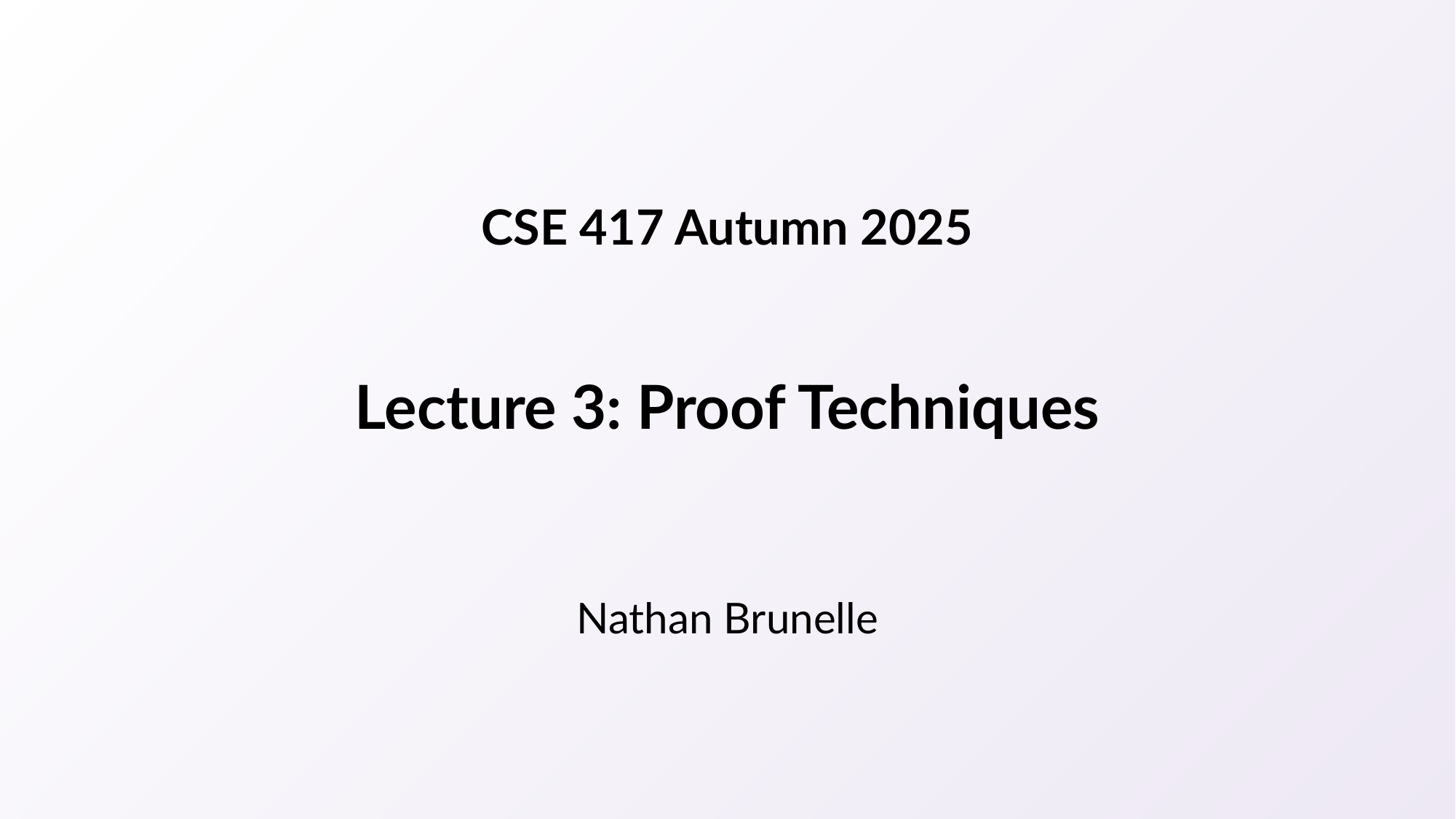

# Lecture 3: Proof Techniques
Nathan Brunelle